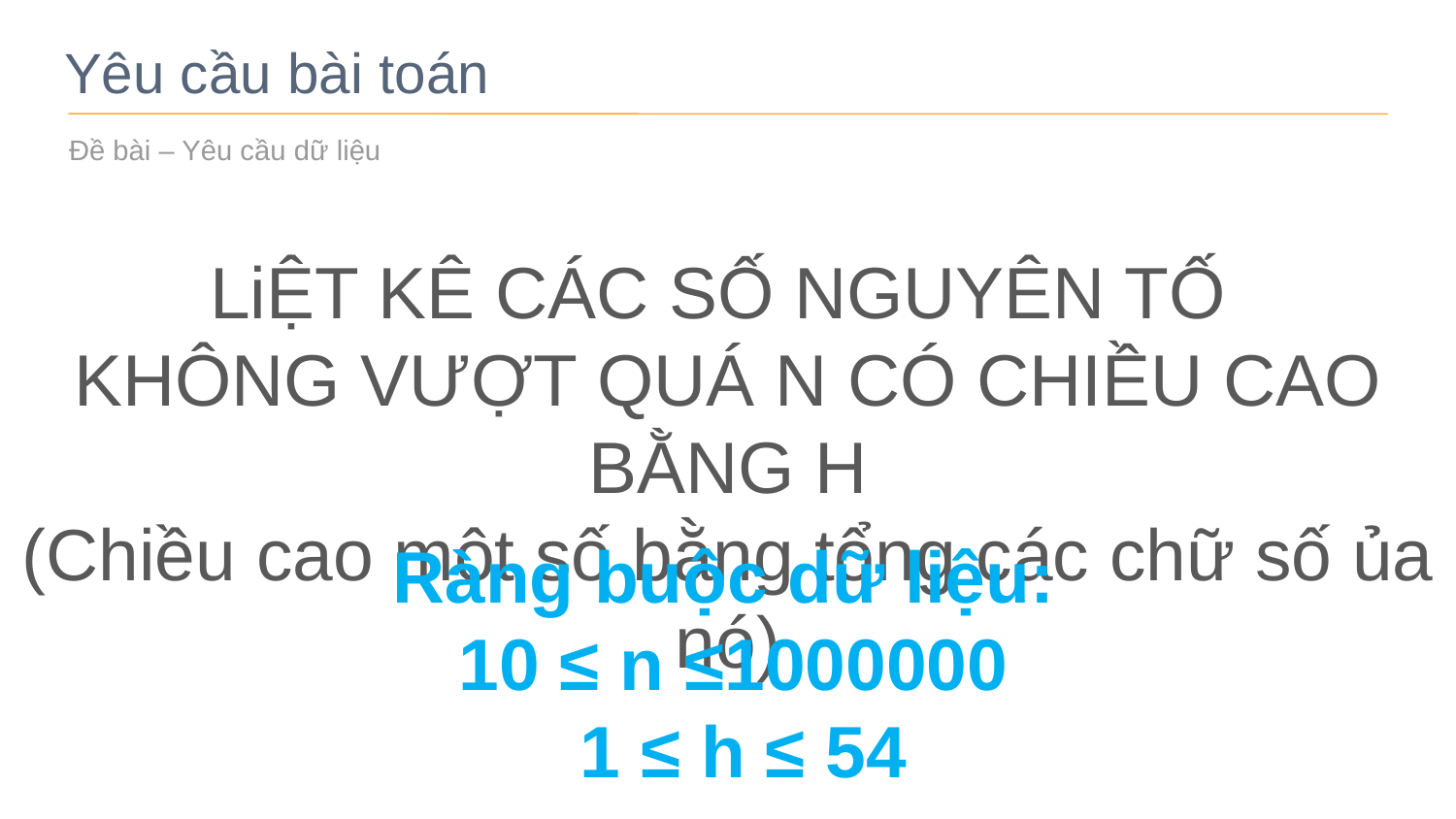

# Yêu cầu bài toán
Đề bài – Yêu cầu dữ liệu
LiỆT KÊ CÁC SỐ NGUYÊN TỐ
KHÔNG VƯỢT QUÁ N CÓ CHIỀU CAO BẰNG H
(Chiều cao một số bằng tổng các chữ số ủa nó)
Ràng buộc dữ liệu:
10 ≤ n ≤1000000
 1 ≤ h ≤ 54